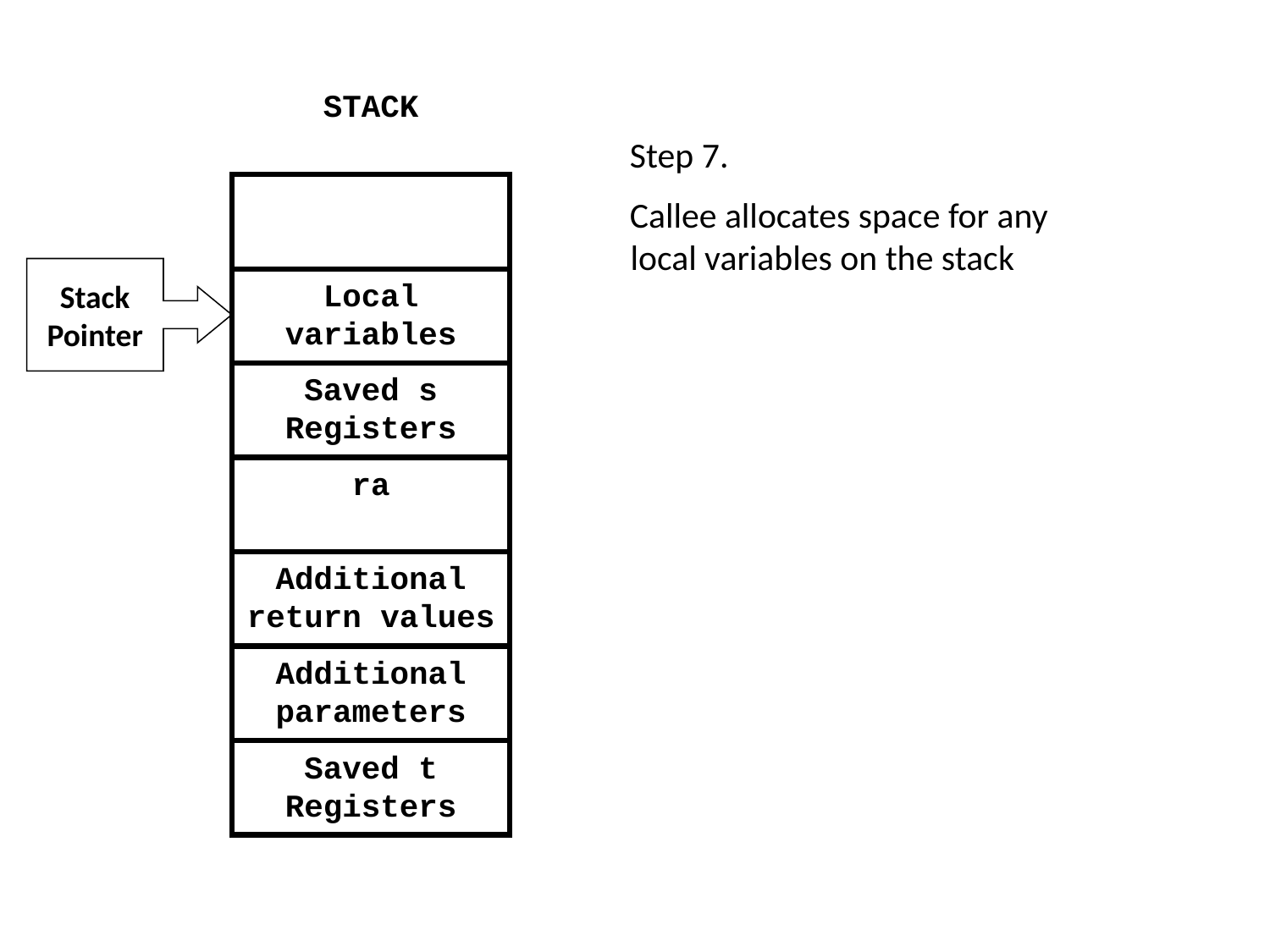

STACK
Step 7.
Callee allocates space for any local variables on the stack

Stack
Pointer
Local variables
Saved s Registers
ra
Additional return values
Additional parameters
Saved t Registers